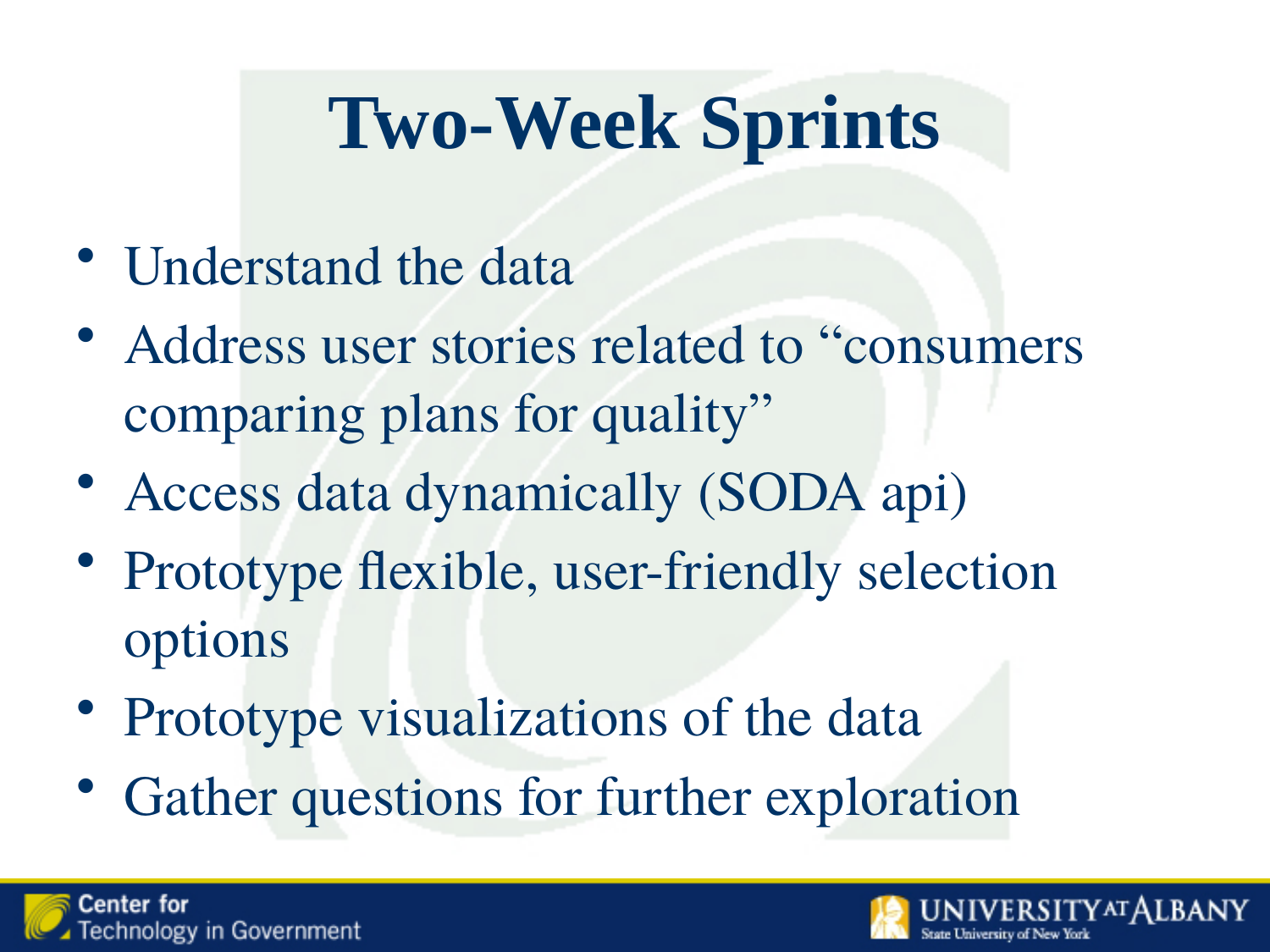

# Two-Week Sprints
Understand the data
Address user stories related to “consumers comparing plans for quality”
Access data dynamically (SODA api)
Prototype flexible, user-friendly selection options
Prototype visualizations of the data
Gather questions for further exploration